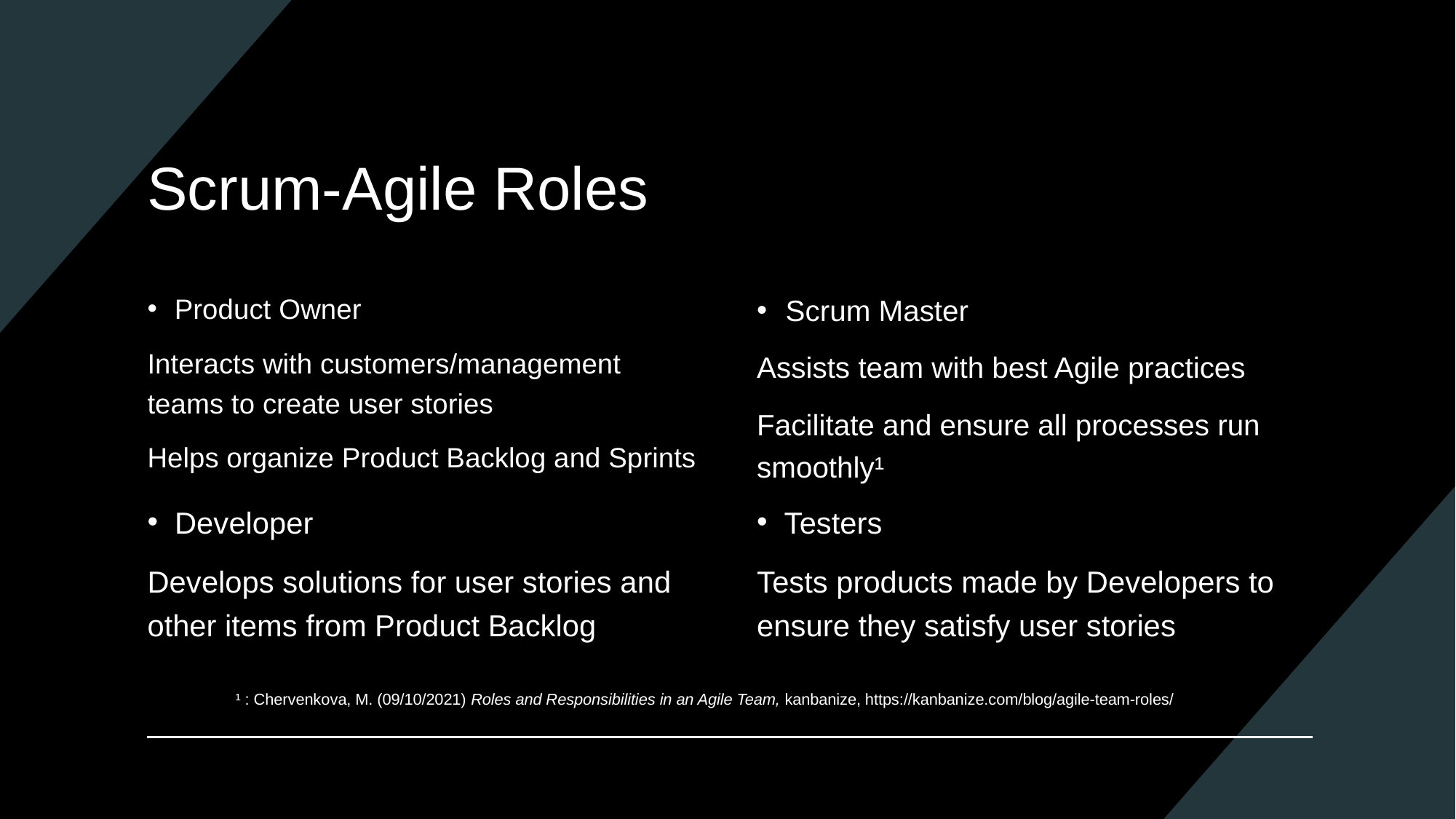

# Scrum-Agile Roles
Scrum Master
Assists team with best Agile practices
Facilitate and ensure all processes run smoothly¹
Product Owner
Interacts with customers/management teams to create user stories
Helps organize Product Backlog and Sprints
Developer
Develops solutions for user stories and other items from Product Backlog
Testers
Tests products made by Developers to ensure they satisfy user stories
¹ : Chervenkova, M. (09/10/2021) Roles and Responsibilities in an Agile Team, kanbanize, https://kanbanize.com/blog/agile-team-roles/